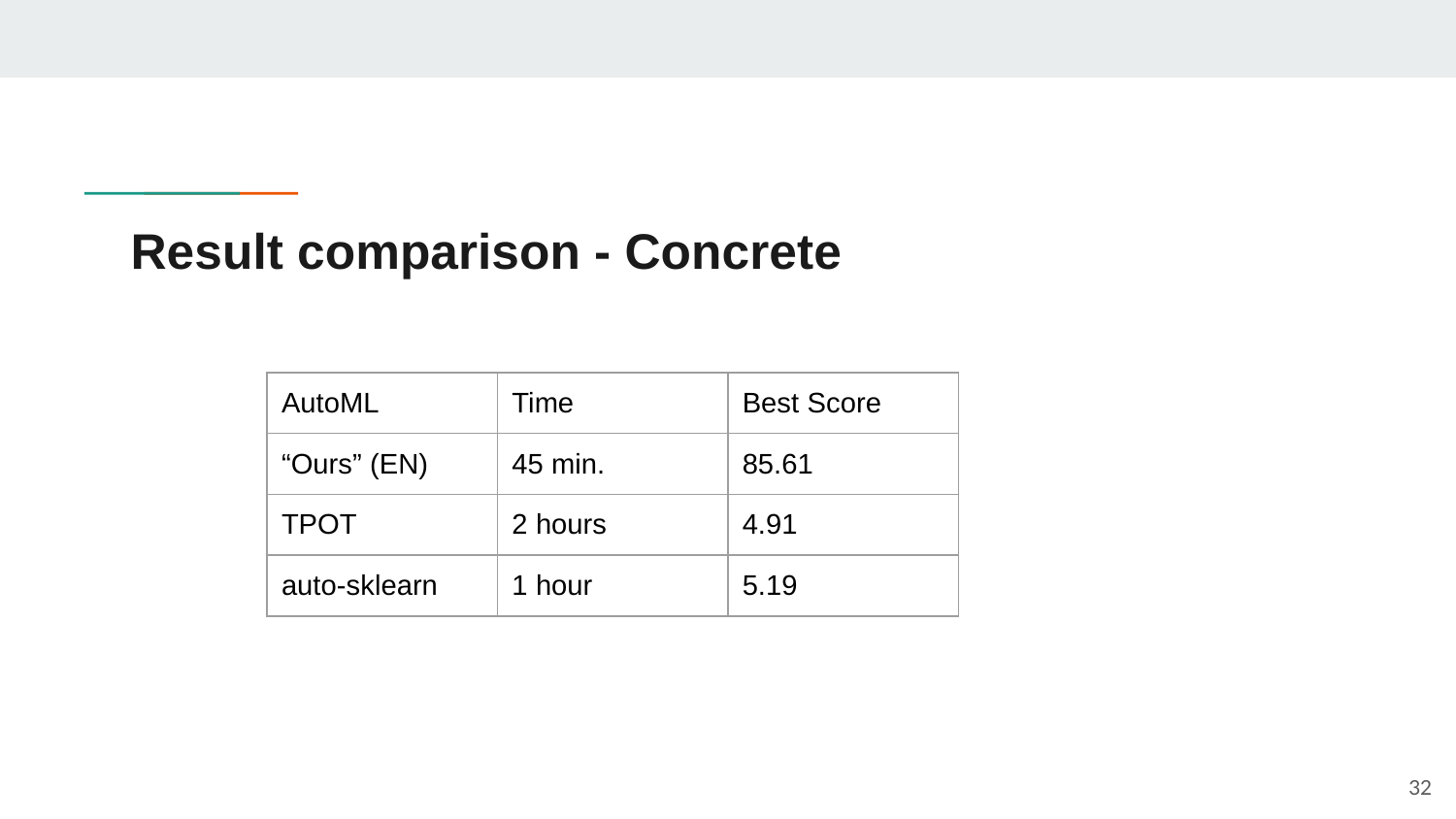

# Result comparison - Concrete
| AutoML | Time | Best Score |
| --- | --- | --- |
| “Ours” (EN) | 45 min. | 85.61 |
| TPOT | 2 hours | 4.91 |
| auto-sklearn | 1 hour | 5.19 |
32